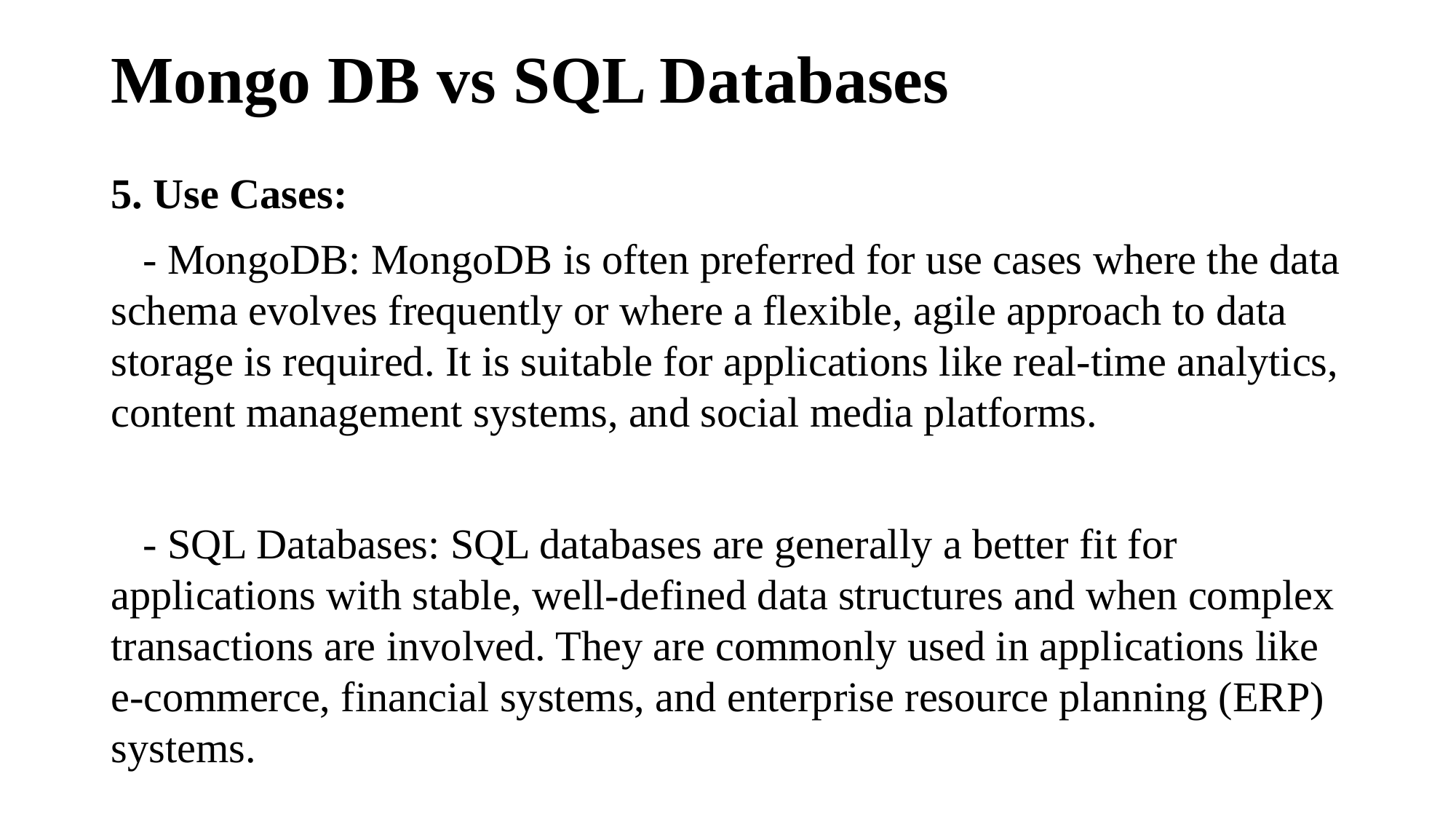

# Mongo DB vs SQL Databases
5. Use Cases:
   - MongoDB: MongoDB is often preferred for use cases where the data schema evolves frequently or where a flexible, agile approach to data storage is required. It is suitable for applications like real-time analytics, content management systems, and social media platforms.

   - SQL Databases: SQL databases are generally a better fit for applications with stable, well-defined data structures and when complex transactions are involved. They are commonly used in applications like e-commerce, financial systems, and enterprise resource planning (ERP) systems.